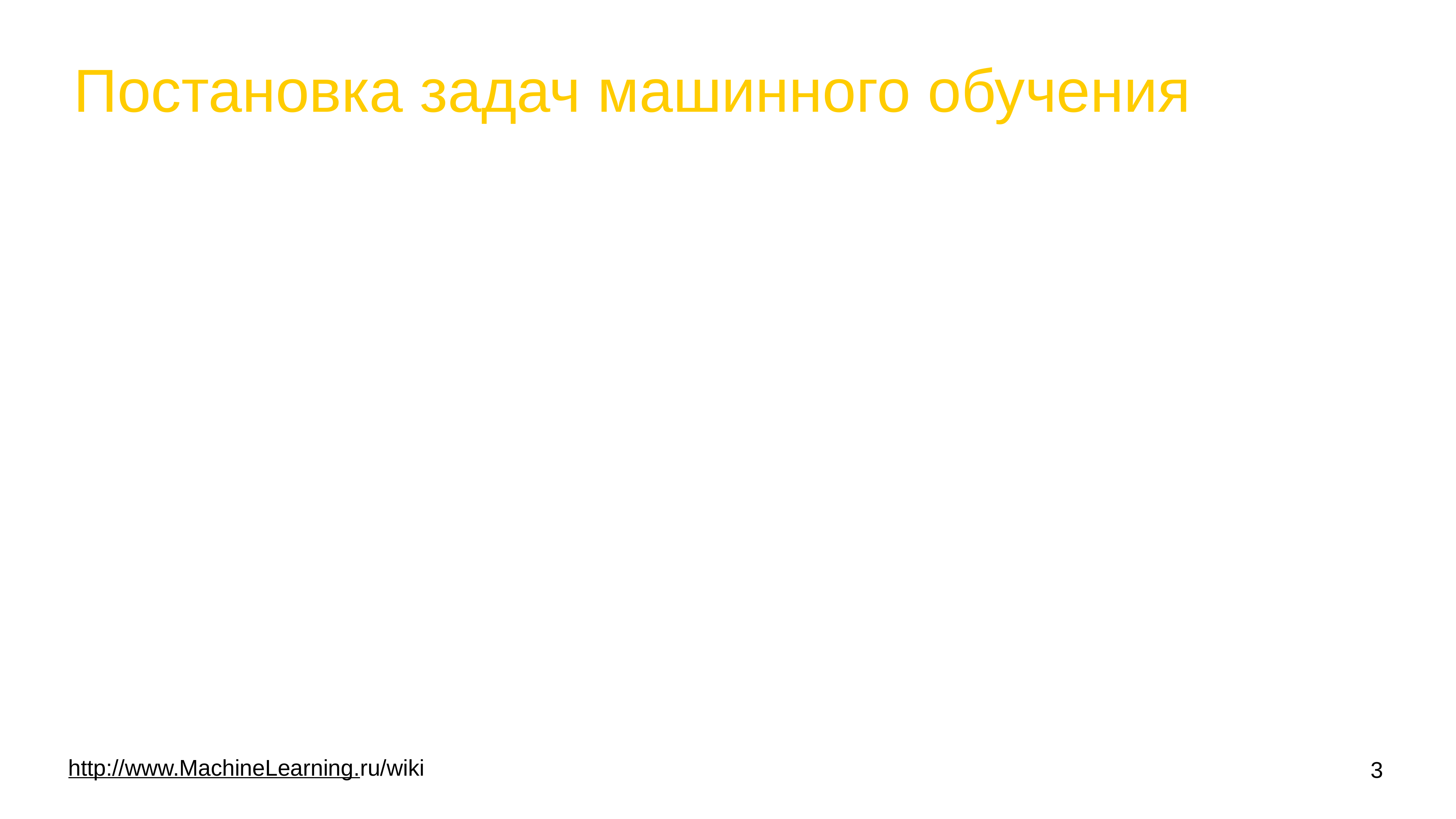

# Постановка задач машинного обучения

http://www.MachineLearning.ru/wiki
3